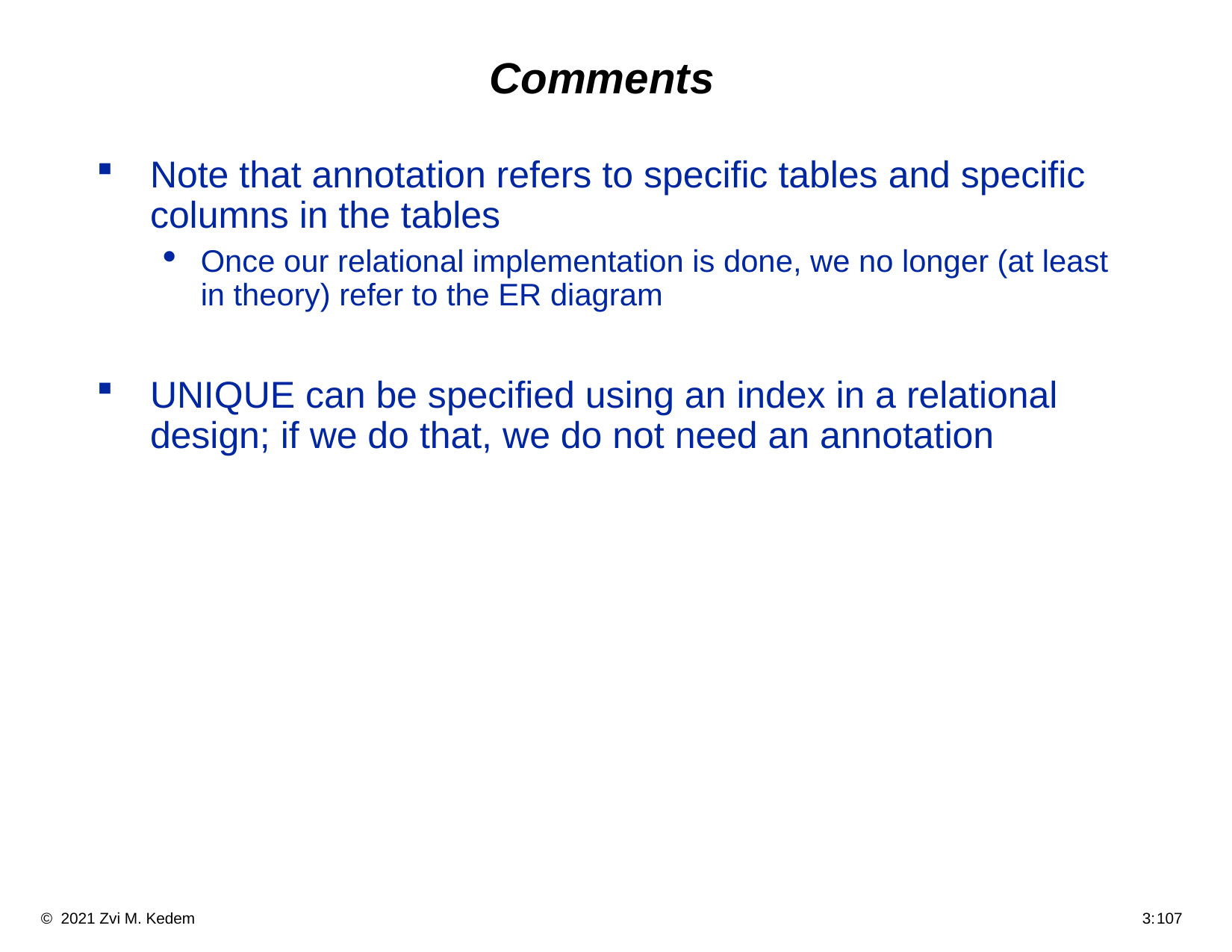

# Comments
Note that annotation refers to specific tables and specific columns in the tables
Once our relational implementation is done, we no longer (at least in theory) refer to the ER diagram

UNIQUE can be specified using an index in a relational design; if we do that, we do not need an annotation